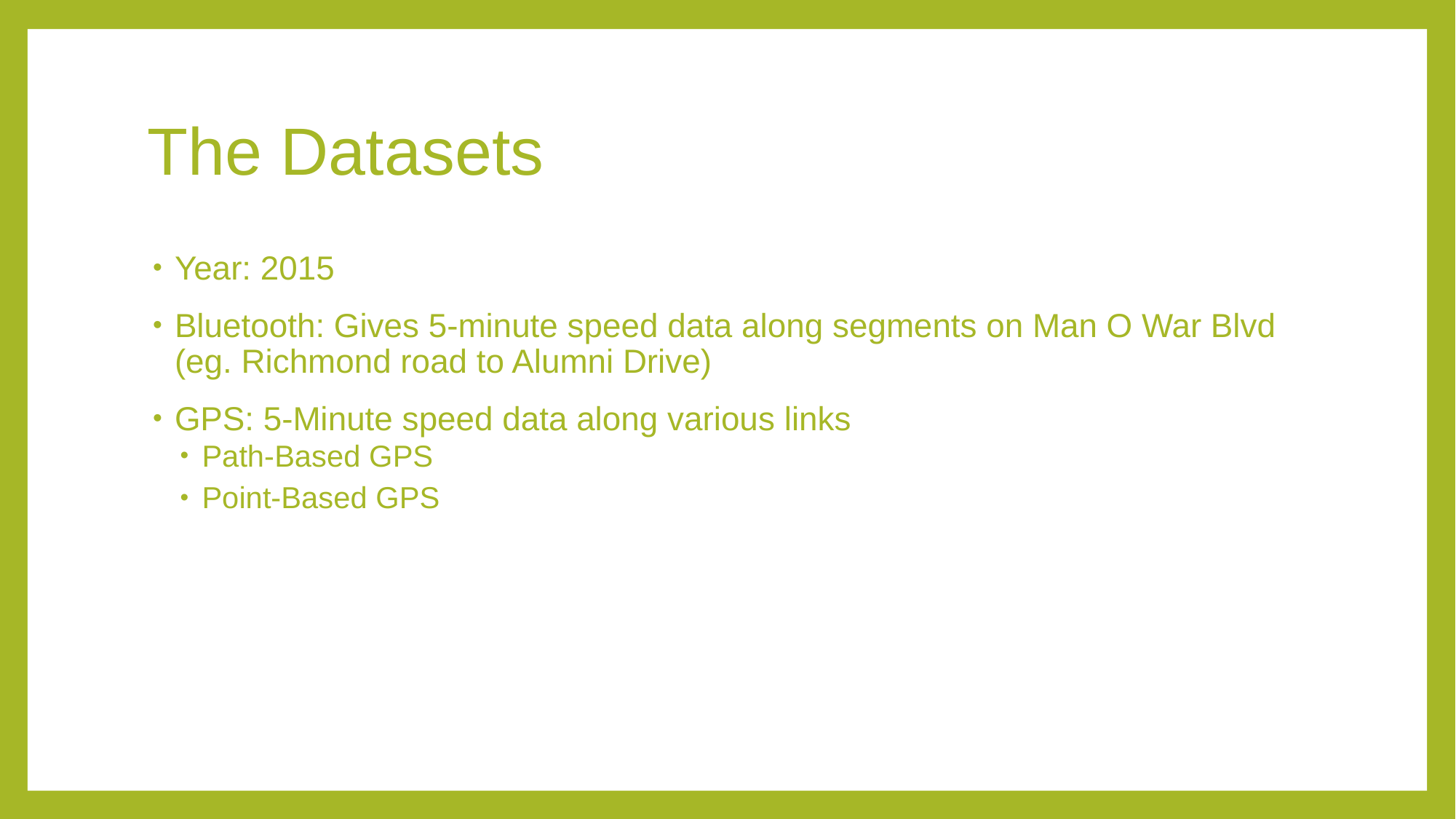

# The Datasets
Year: 2015
Bluetooth: Gives 5-minute speed data along segments on Man O War Blvd (eg. Richmond road to Alumni Drive)
GPS: 5-Minute speed data along various links
Path-Based GPS
Point-Based GPS